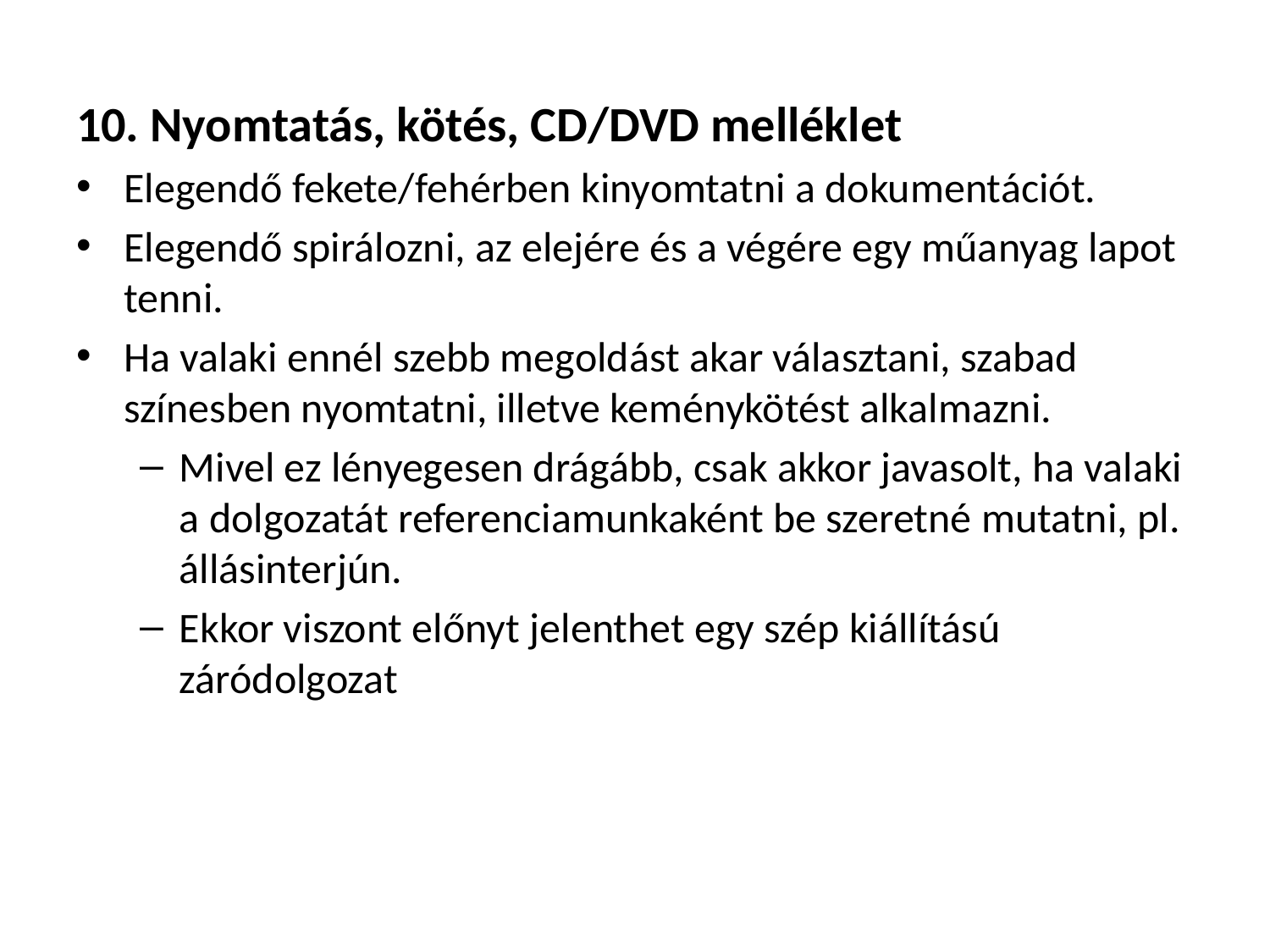

10. Nyomtatás, kötés, CD/DVD melléklet
Elegendő fekete/fehérben kinyomtatni a dokumentációt.
Elegendő spirálozni, az elejére és a végére egy műanyag lapot tenni.
Ha valaki ennél szebb megoldást akar választani, szabad színesben nyomtatni, illetve keménykötést alkalmazni.
Mivel ez lényegesen drágább, csak akkor javasolt, ha valaki a dolgozatát referenciamunkaként be szeretné mutatni, pl. állásinterjún.
Ekkor viszont előnyt jelenthet egy szép kiállítású záródolgozat